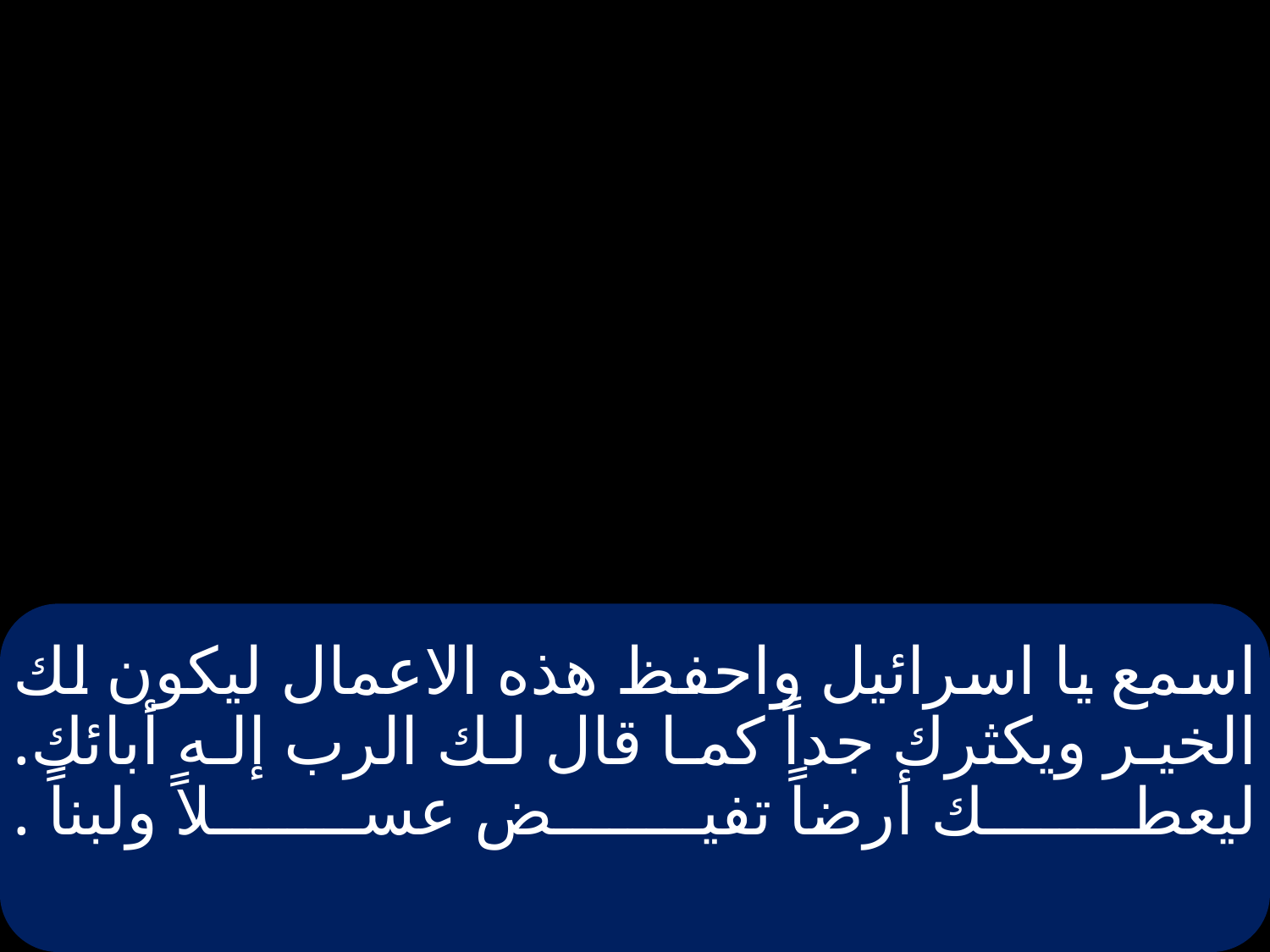

# اسمع يا اسرائيل واحفظ هذه الاعمال ليكون لك الخير ويكثرك جداً كما قال لك الرب إله أبائك. ليعطك أرضاً تفيض عسلاً ولبناً .